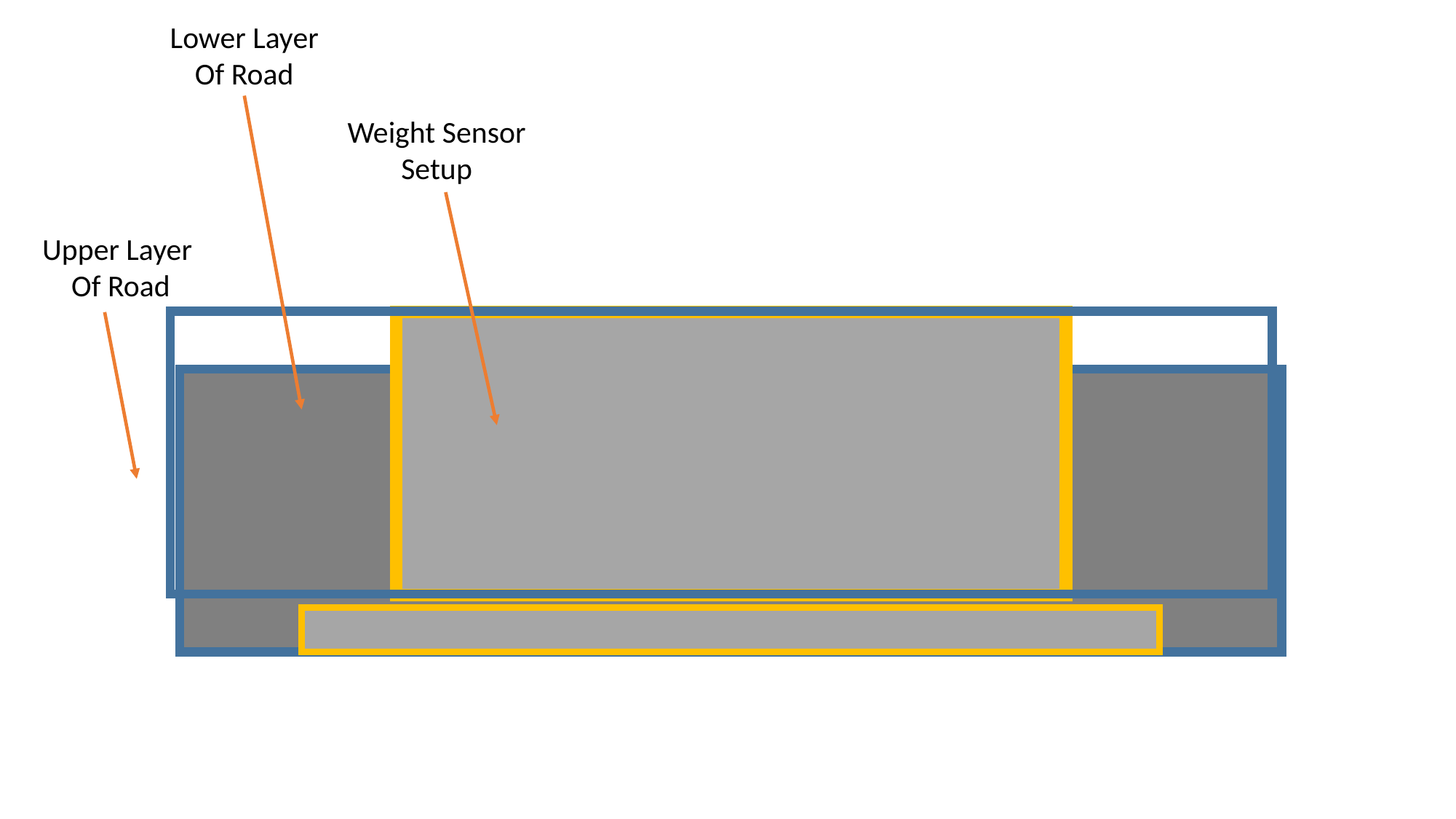

Lower Layer Of Road
Weight Sensor Setup
Upper Layer
Of Road